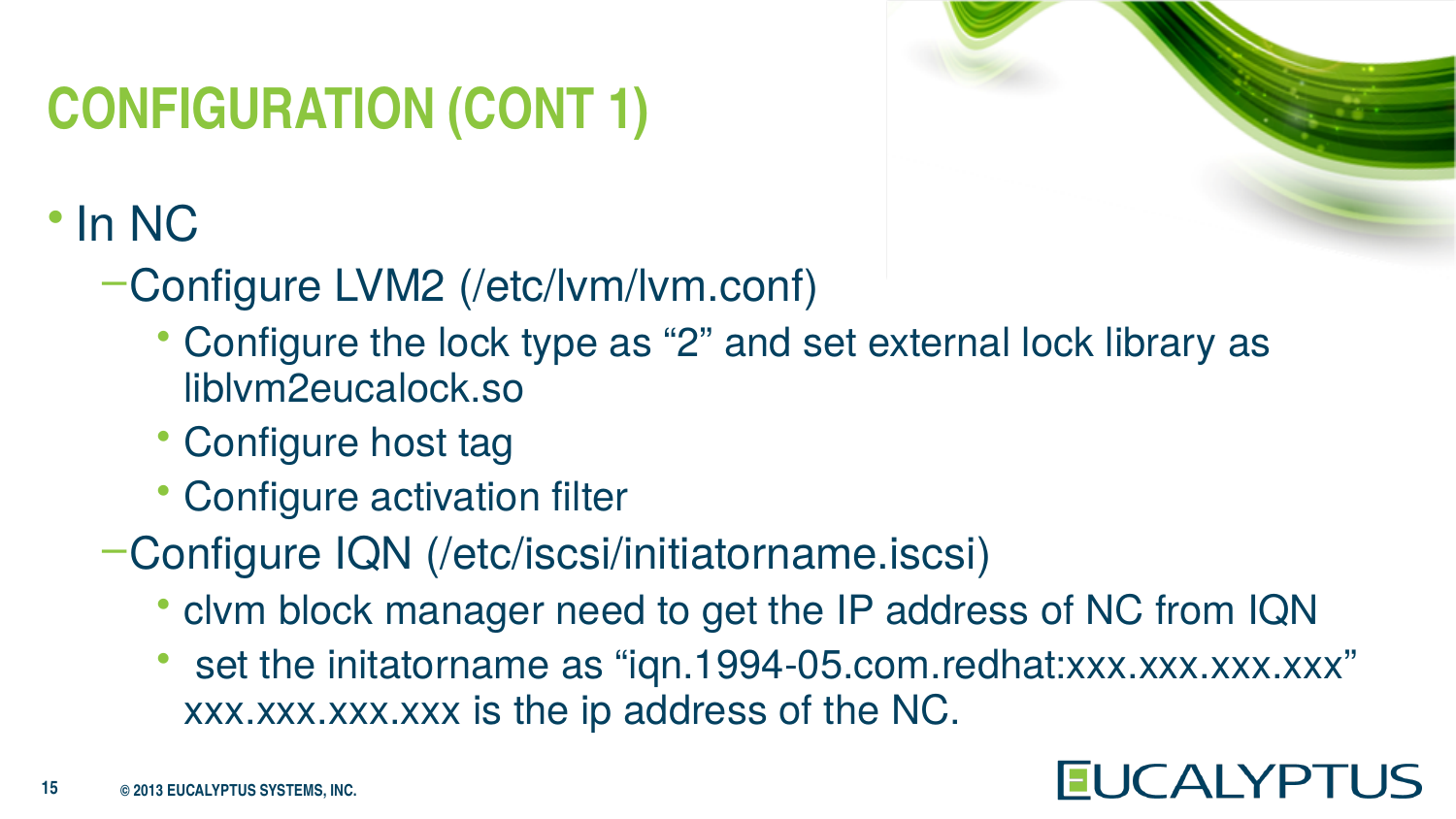

# Configuration (CONT 1)
In NC
Configure LVM2 (/etc/lvm/lvm.conf)
Configure the lock type as “2” and set external lock library as liblvm2eucalock.so
Configure host tag
Configure activation filter
Configure IQN (/etc/iscsi/initiatorname.iscsi)
clvm block manager need to get the IP address of NC from IQN
 set the initatorname as “iqn.1994-05.com.redhat:xxx.xxx.xxx.xxx” xxx.xxx.xxx.xxx is the ip address of the NC.
15